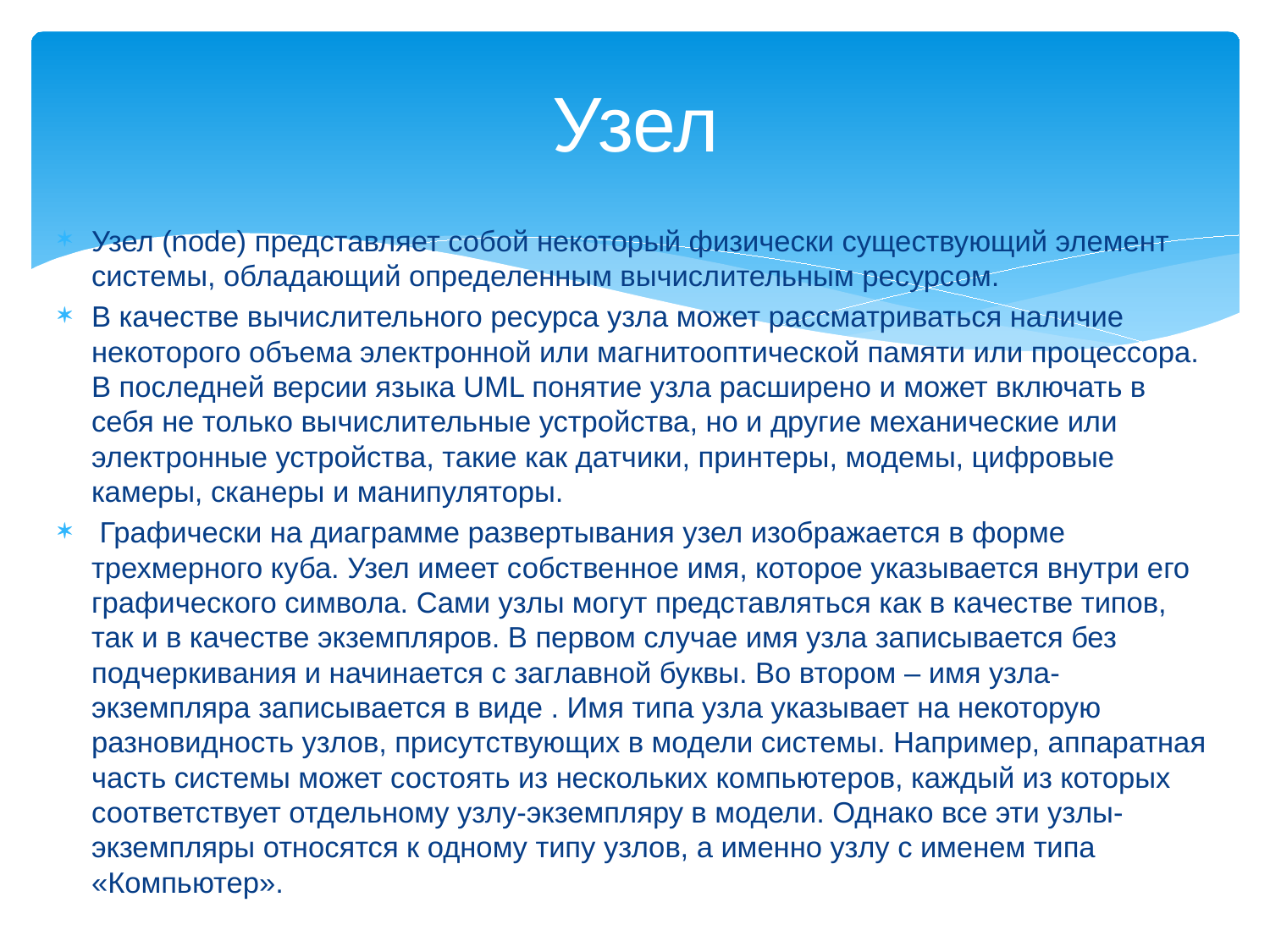

# Узел
Узел (node) представляет собой некоторый физически существующий элемент системы, обладающий определенным вычислительным ресурсом.
В качестве вычислительного ресурса узла может рассматриваться наличие некоторого объема электронной или магнитооптической памяти или процессора. В последней версии языка UML понятие узла расширено и может включать в себя не только вычислительные устройства, но и другие механические или электронные устройства, такие как датчики, принтеры, модемы, цифровые камеры, сканеры и манипуляторы.
 Графически на диаграмме развертывания узел изображается в форме трехмерного куба. Узел имеет собственное имя, которое указывается внутри его графического символа. Сами узлы могут представляться как в качестве типов, так и в качестве экземпляров. В первом случае имя узла записывается без подчеркивания и начинается с заглавной буквы. Во втором – имя узла-экземпляра записывается в виде . Имя типа узла указывает на некоторую разновидность узлов, присутствующих в модели системы. Например, аппаратная часть системы может состоять из нескольких компьютеров, каждый из которых соответствует отдельному узлу-экземпляру в модели. Однако все эти узлы-экземпляры относятся к одному типу узлов, а именно узлу с именем типа «Компьютер».